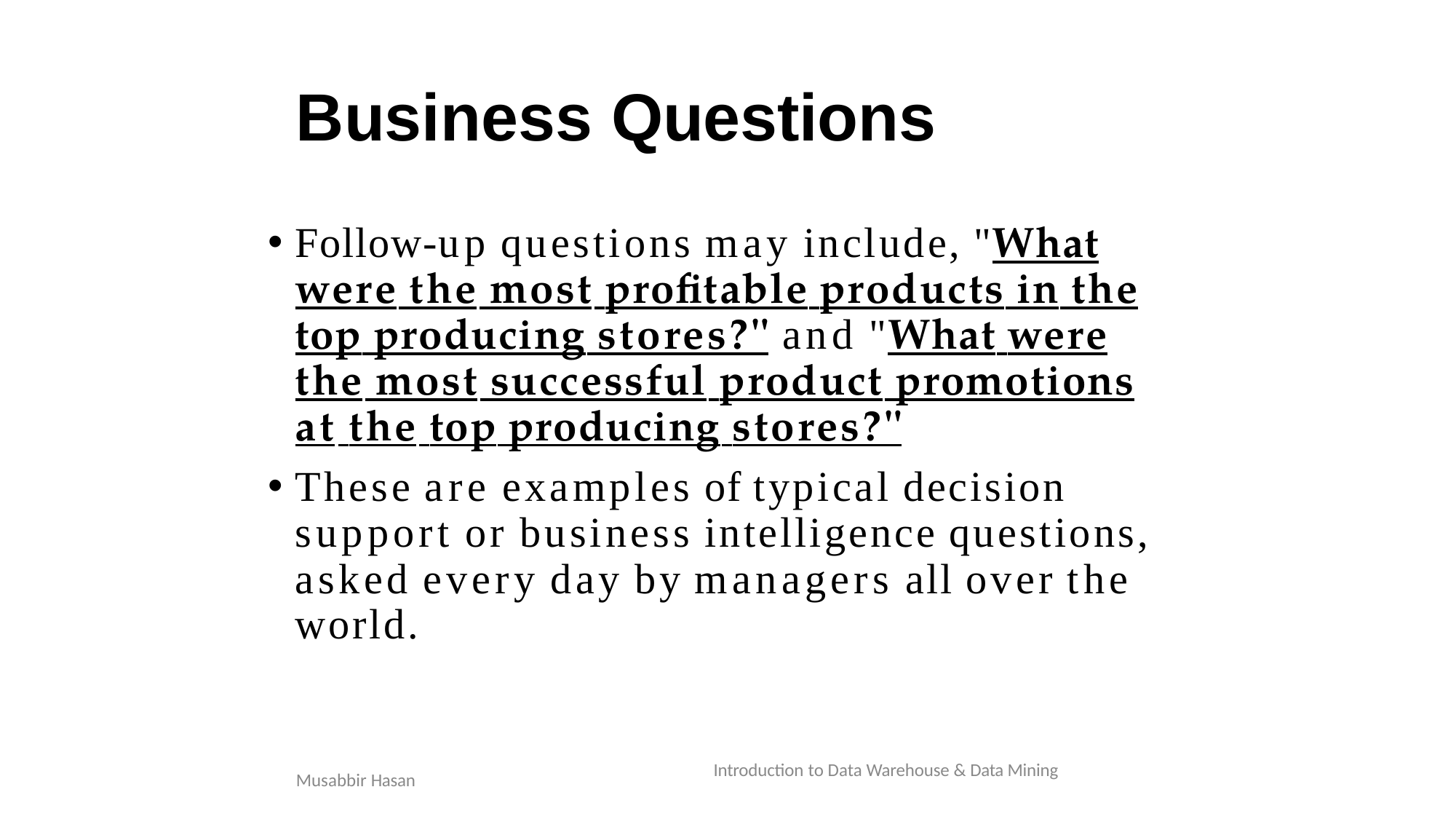

# Business Questions
Follow-up questions may include, "What were the most profitable products in the top producing stores?" and "What were the most successful product promotions at the top producing stores?"
These are examples of typical decision support or business intelligence questions, asked every day by managers all over the world.
Introduction to Data Warehouse & Data Mining
Musabbir Hasan
6